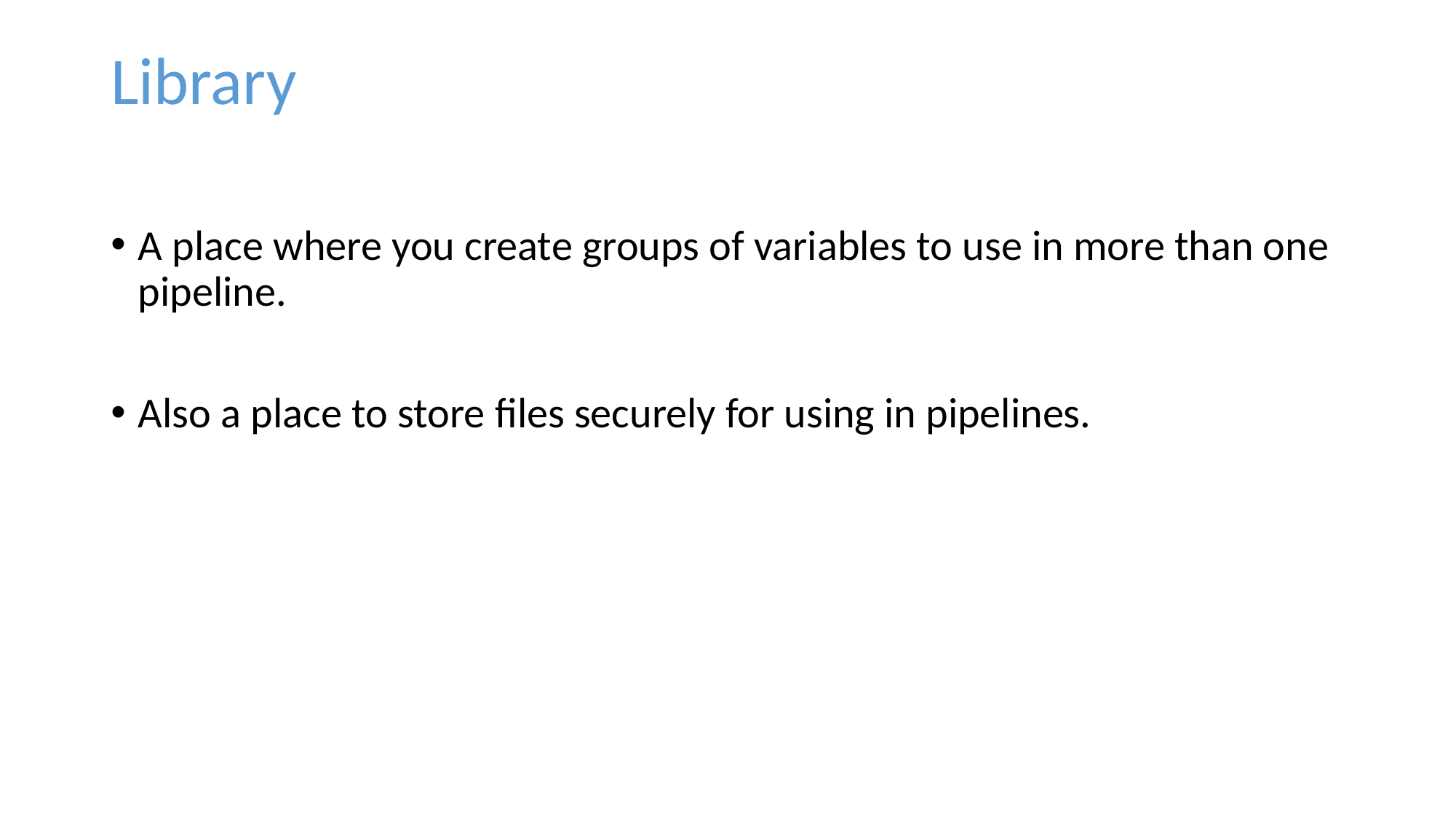

# Library
A place where you create groups of variables to use in more than one pipeline.

Also a place to store files securely for using in pipelines.